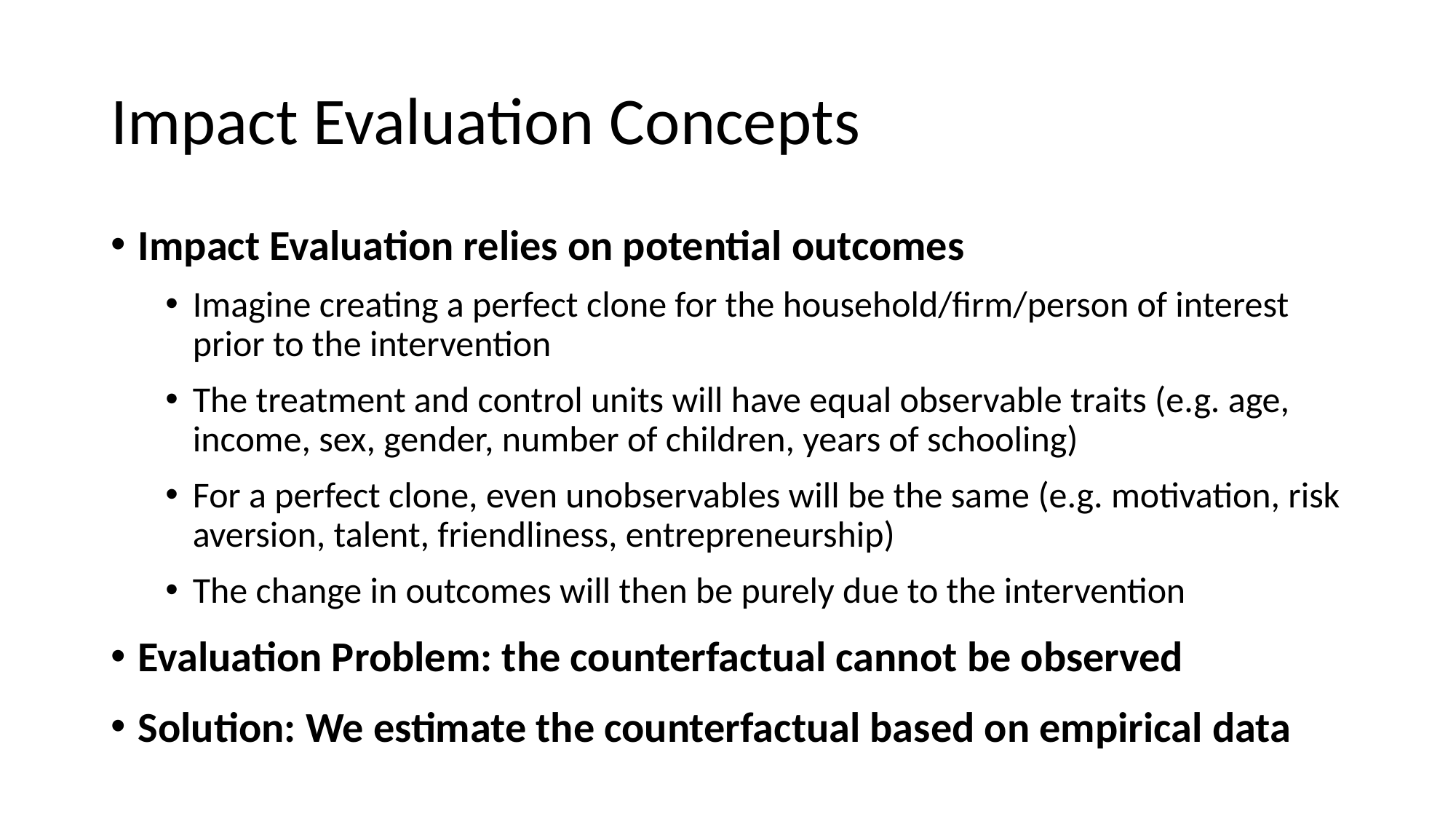

# Impact Evaluation Concepts
Impact Evaluation relies on potential outcomes
Imagine creating a perfect clone for the household/firm/person of interest prior to the intervention
The treatment and control units will have equal observable traits (e.g. age, income, sex, gender, number of children, years of schooling)
For a perfect clone, even unobservables will be the same (e.g. motivation, risk aversion, talent, friendliness, entrepreneurship)
The change in outcomes will then be purely due to the intervention
Evaluation Problem: the counterfactual cannot be observed
Solution: We estimate the counterfactual based on empirical data